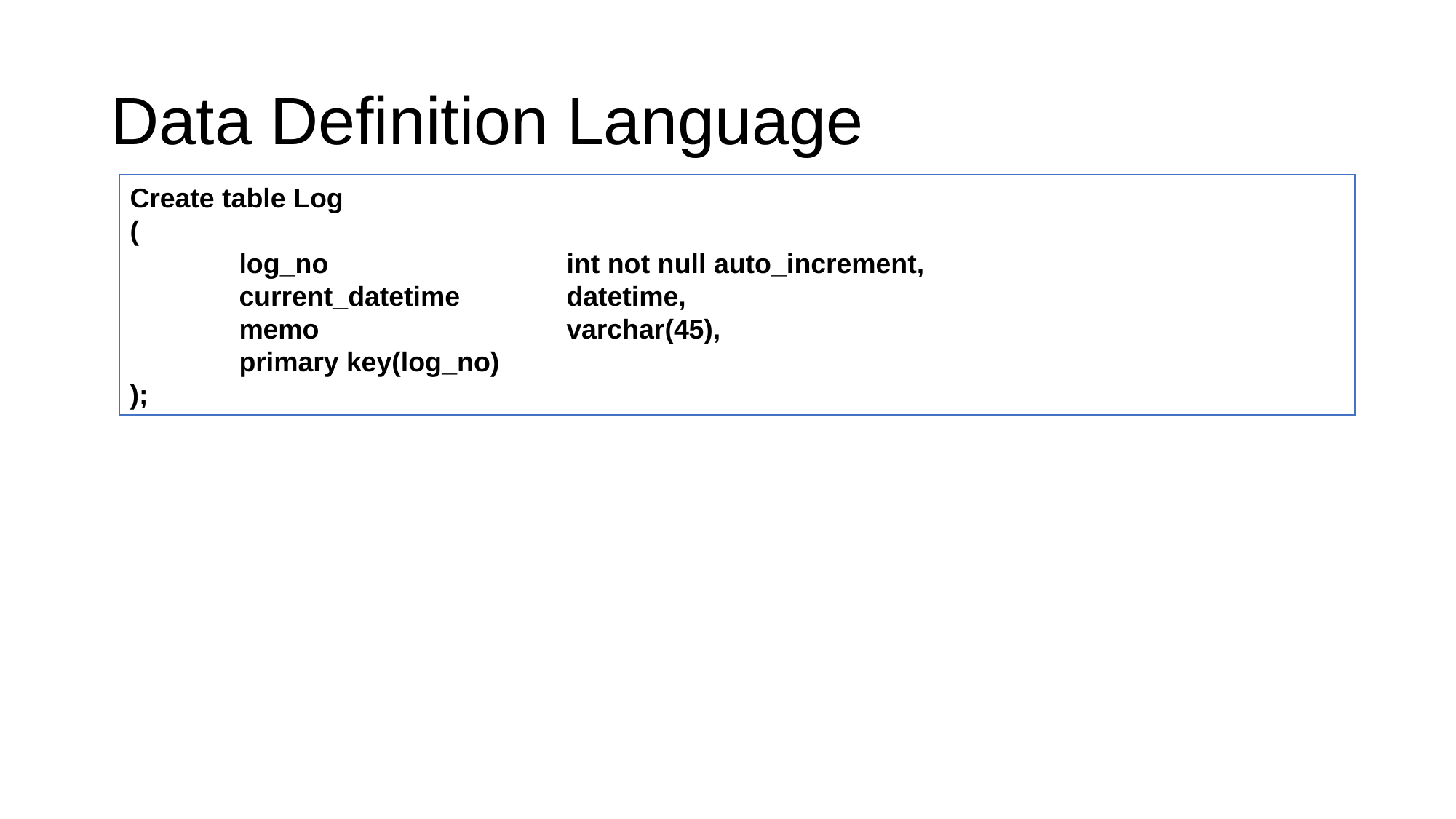

# Data Definition Language
Create table Log
(
	log_no			int not null auto_increment,
	current_datetime	datetime,
	memo			varchar(45),
	primary key(log_no)
);